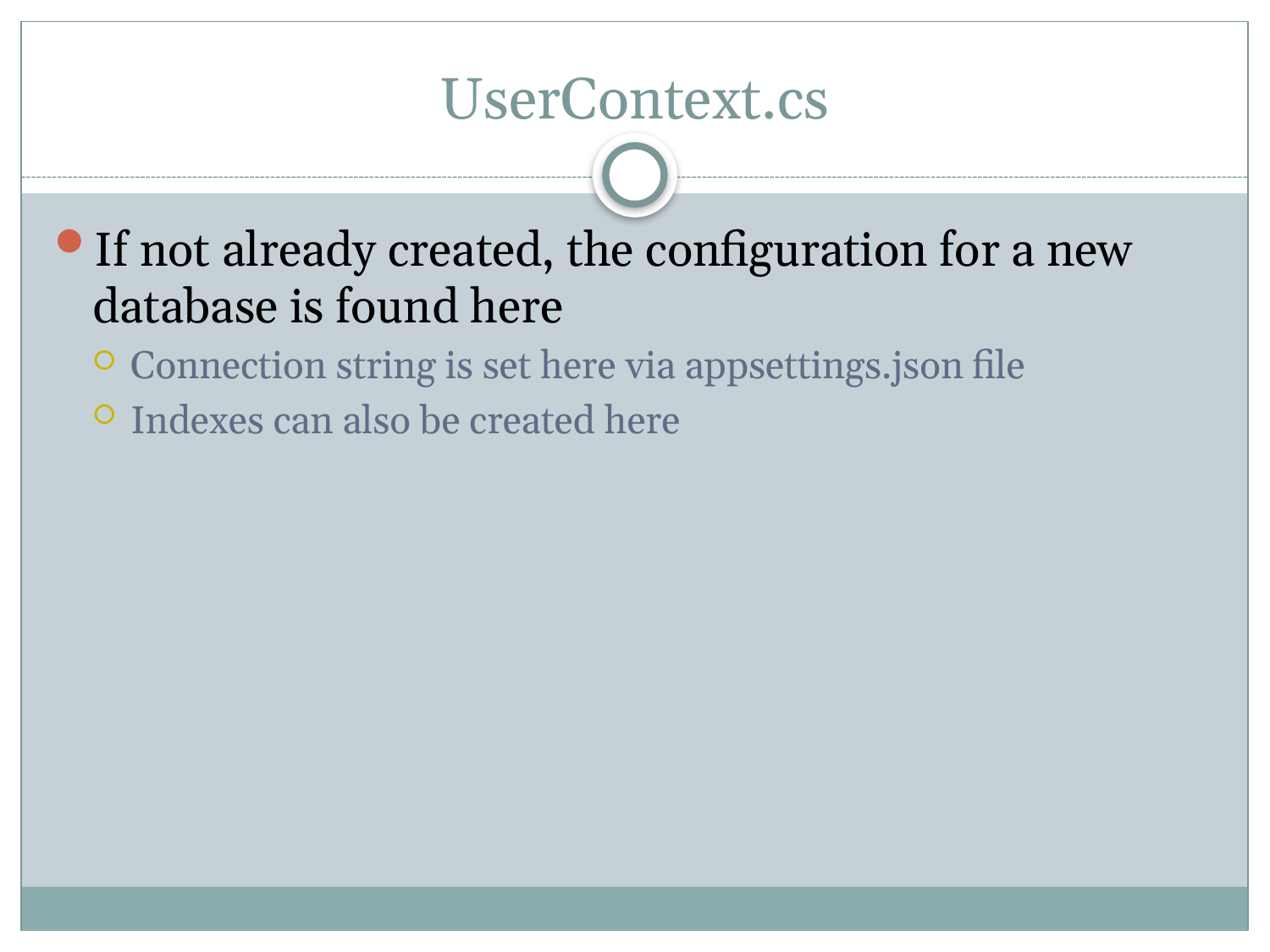

# UserContext.cs
If not already created, the configuration for a new database is found here
Connection string is set here via appsettings.json file
Indexes can also be created here